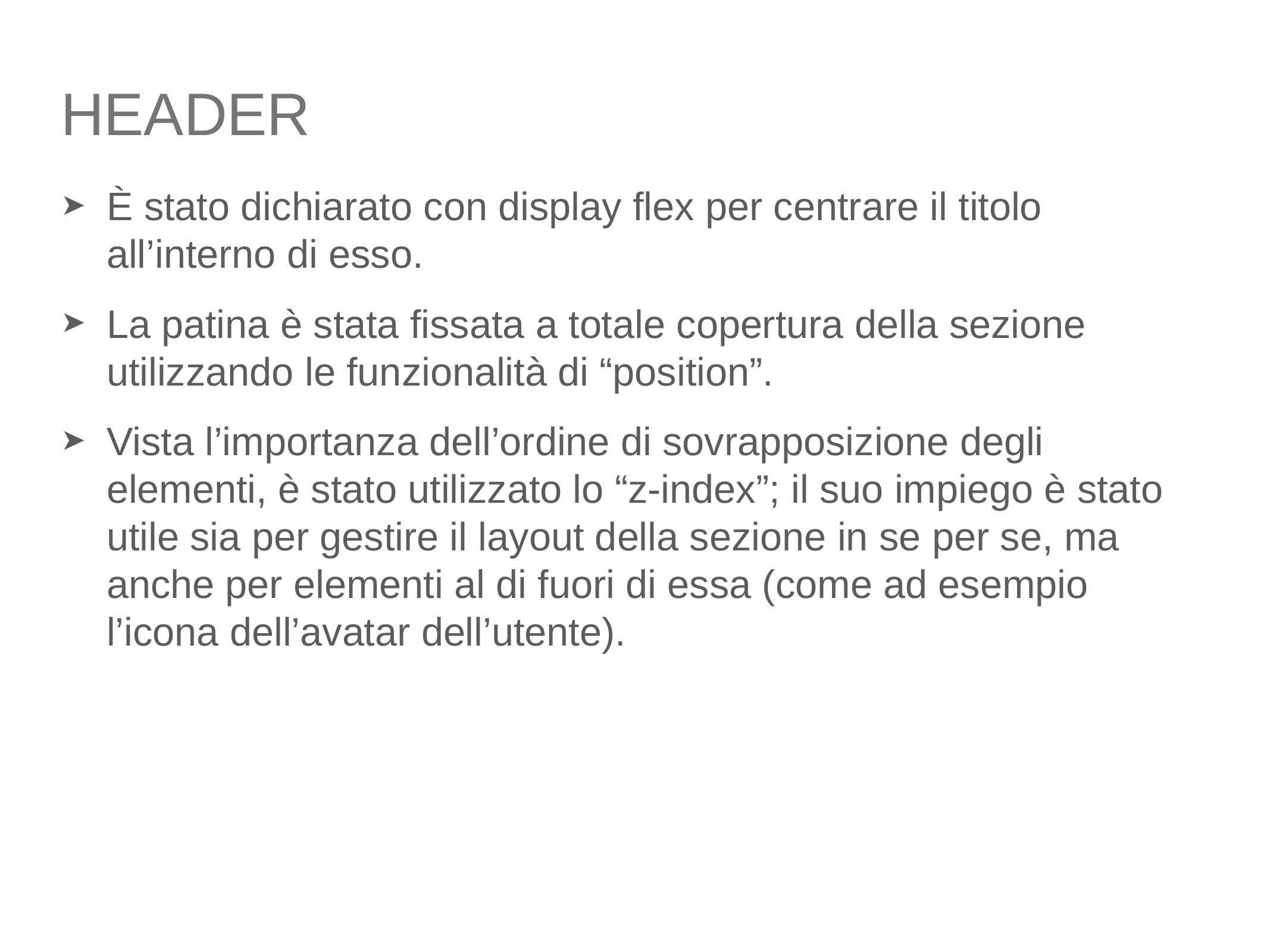

# Header

È stato dichiarato con display flex per centrare il titolo all’interno di esso.
La patina è stata fissata a totale copertura della sezione utilizzando le funzionalità di “position”.
Vista l’importanza dell’ordine di sovrapposizione degli elementi, è stato utilizzato lo “z-index”; il suo impiego è stato utile sia per gestire il layout della sezione in se per se, ma anche per elementi al di fuori di essa (come ad esempio l’icona dell’avatar dell’utente).